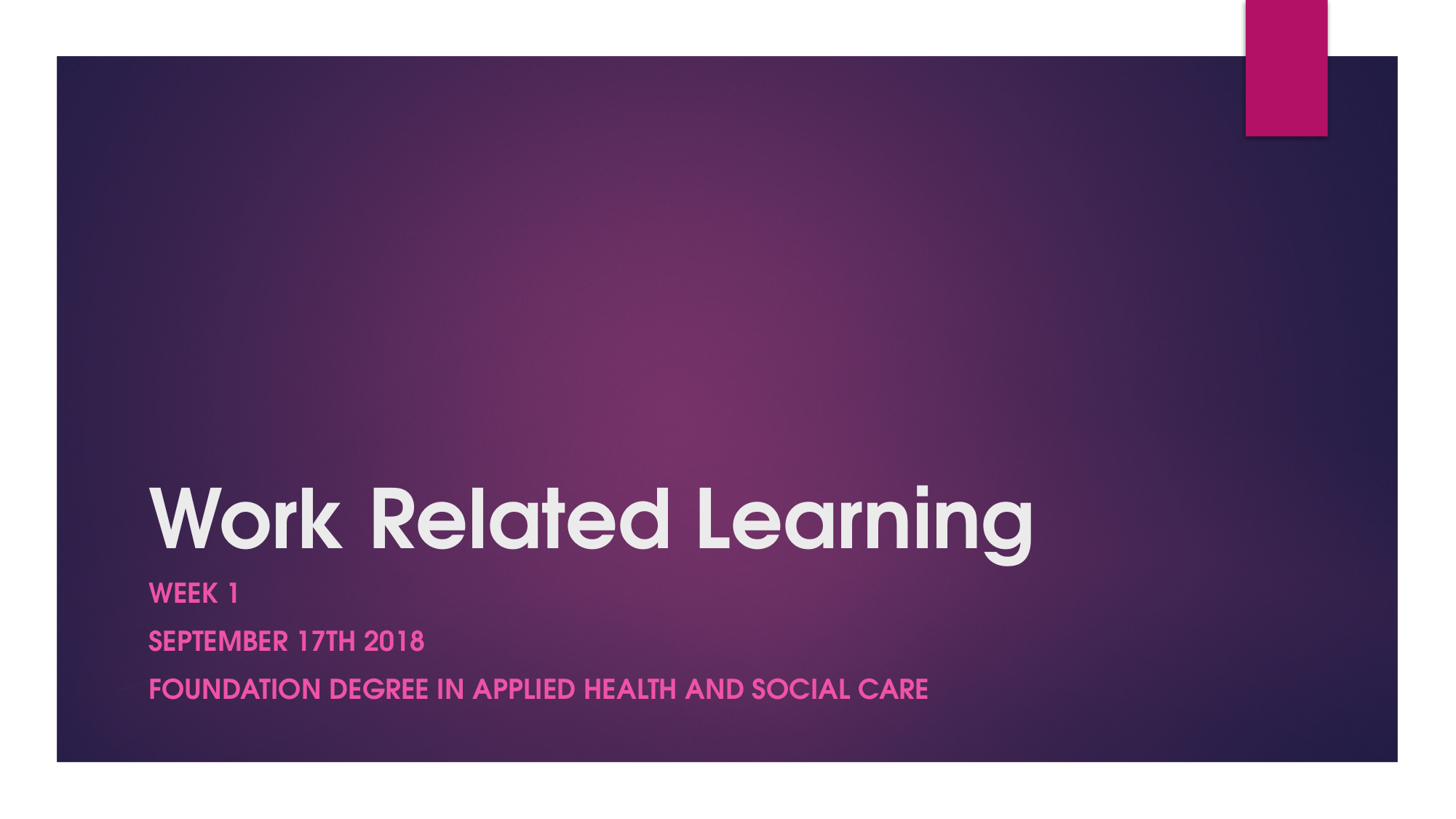

# Work Related Learning
Week 1
September 17th 2018
Foundation Degree in Applied Health and Social Care